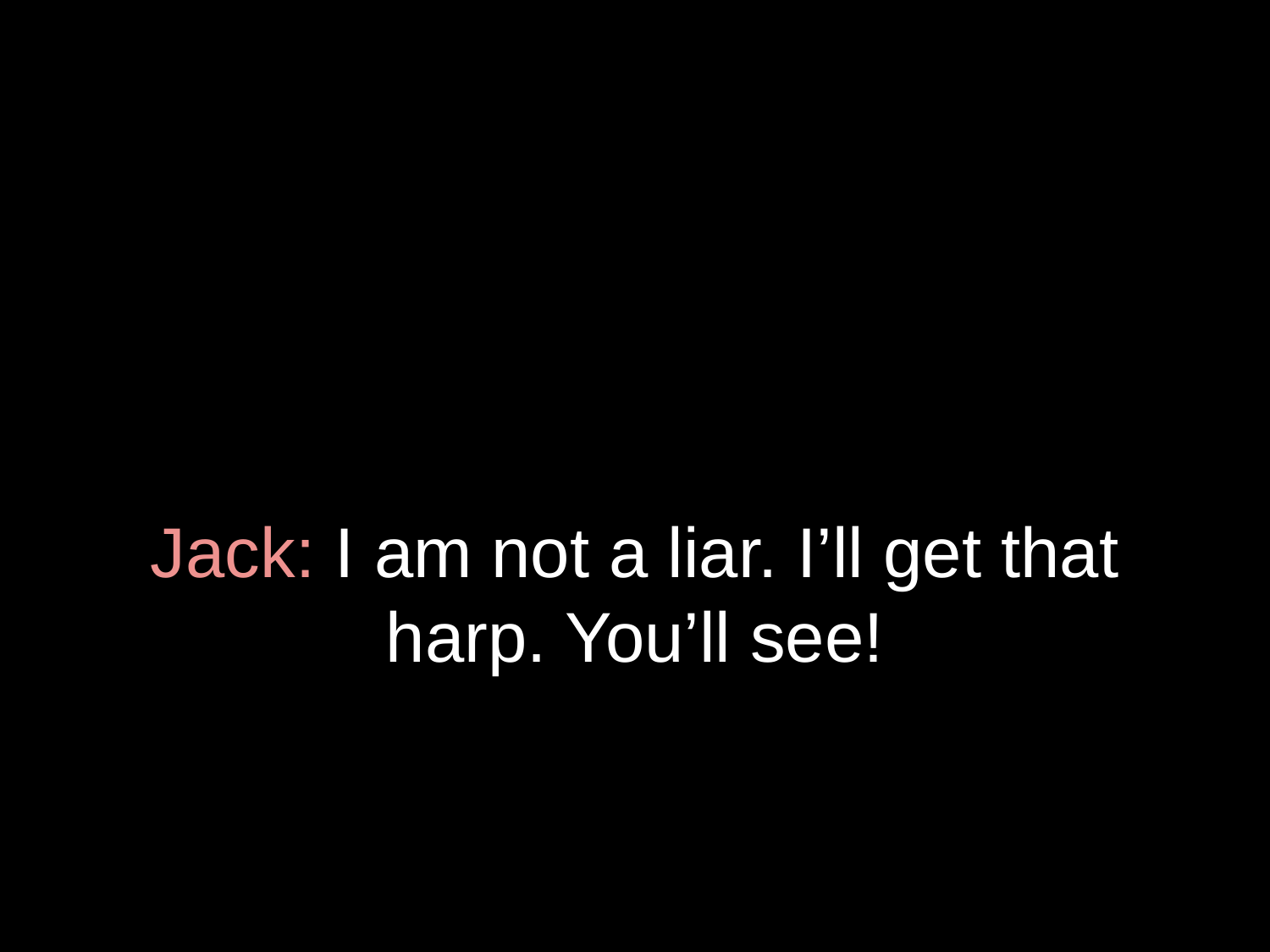

# Jack: I am not a liar. I’ll get that harp. You’ll see!